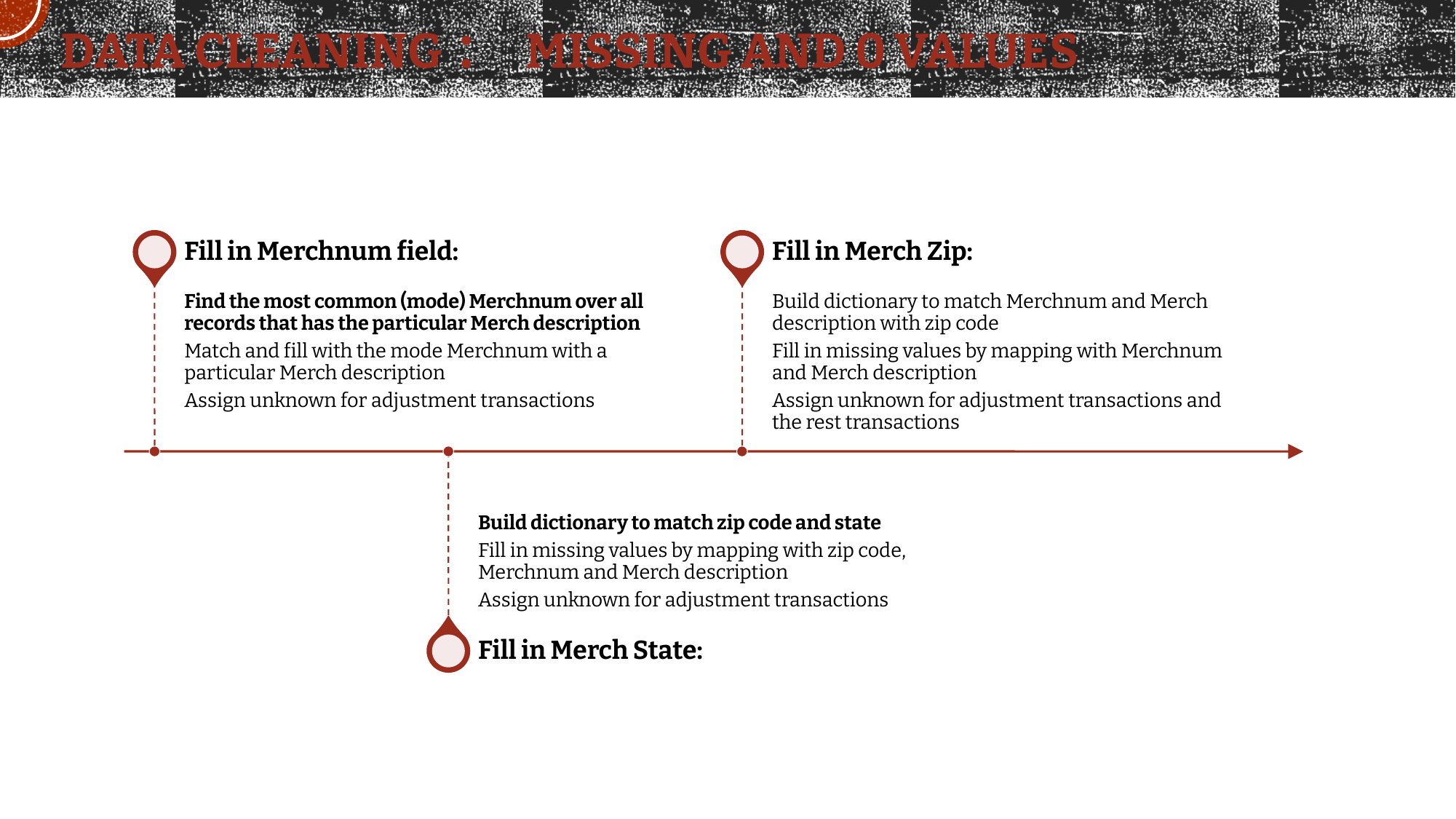

Data cleaning： Missing and 0 values
Find the most common (mode) Merchnum over all records that has the particular Merch description
Match and fill with the mode Merchnum with a particular Merch description
Assign unknown for adjustment transactions
Fill in Merchnum field:
Build dictionary to match zip code and state
Fill in missing values by mapping with zip code, Merchnum and Merch description
Assign unknown for adjustment transactions
Fill in Merch State:
Build dictionary to match Merchnum and Merch description with zip code
Fill in missing values by mapping with Merchnum and Merch description
Assign unknown for adjustment transactions and the rest transactions
Fill in Merch Zip: